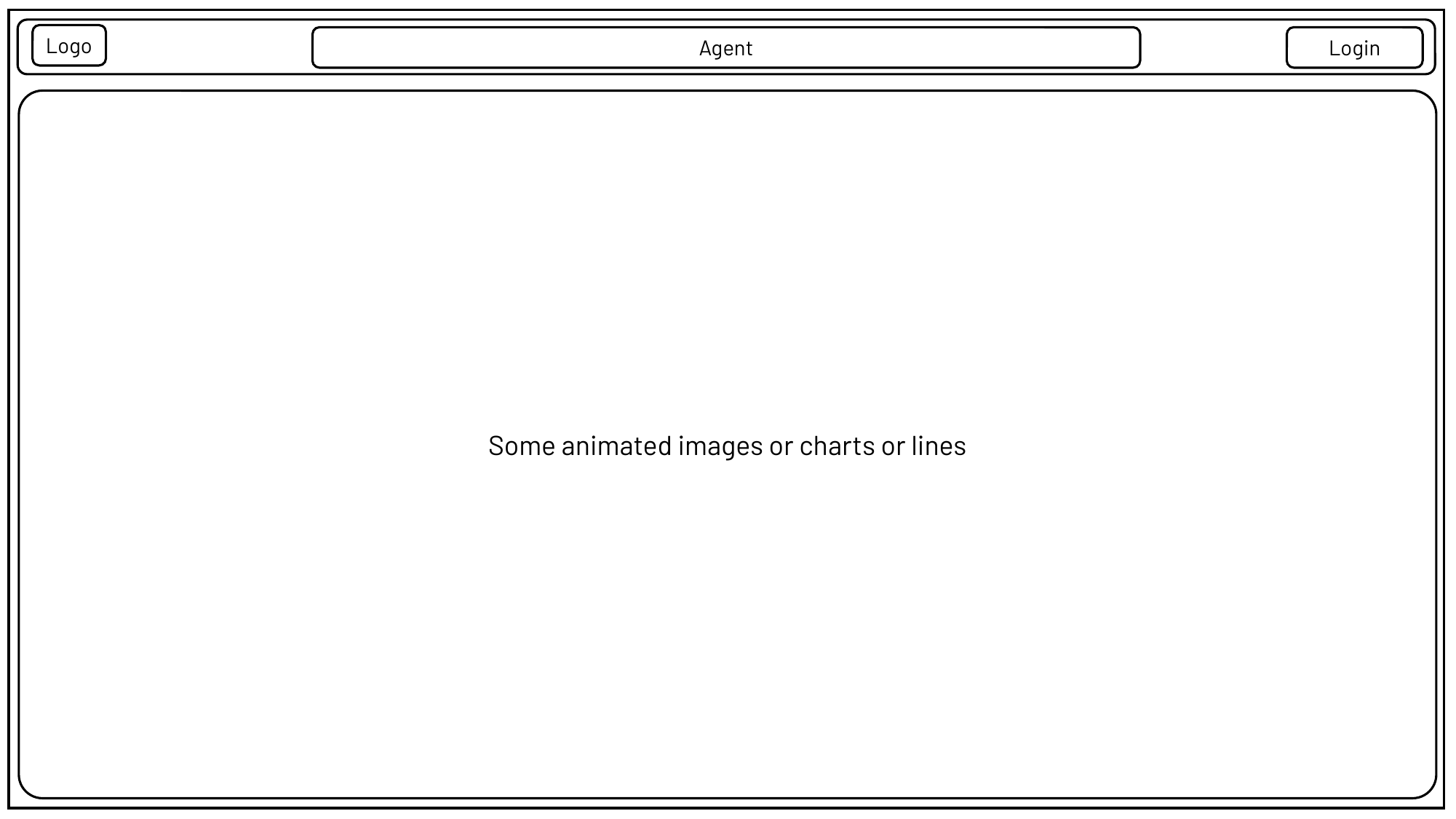

Logo
Agent
Login
Some animated images or charts or lines